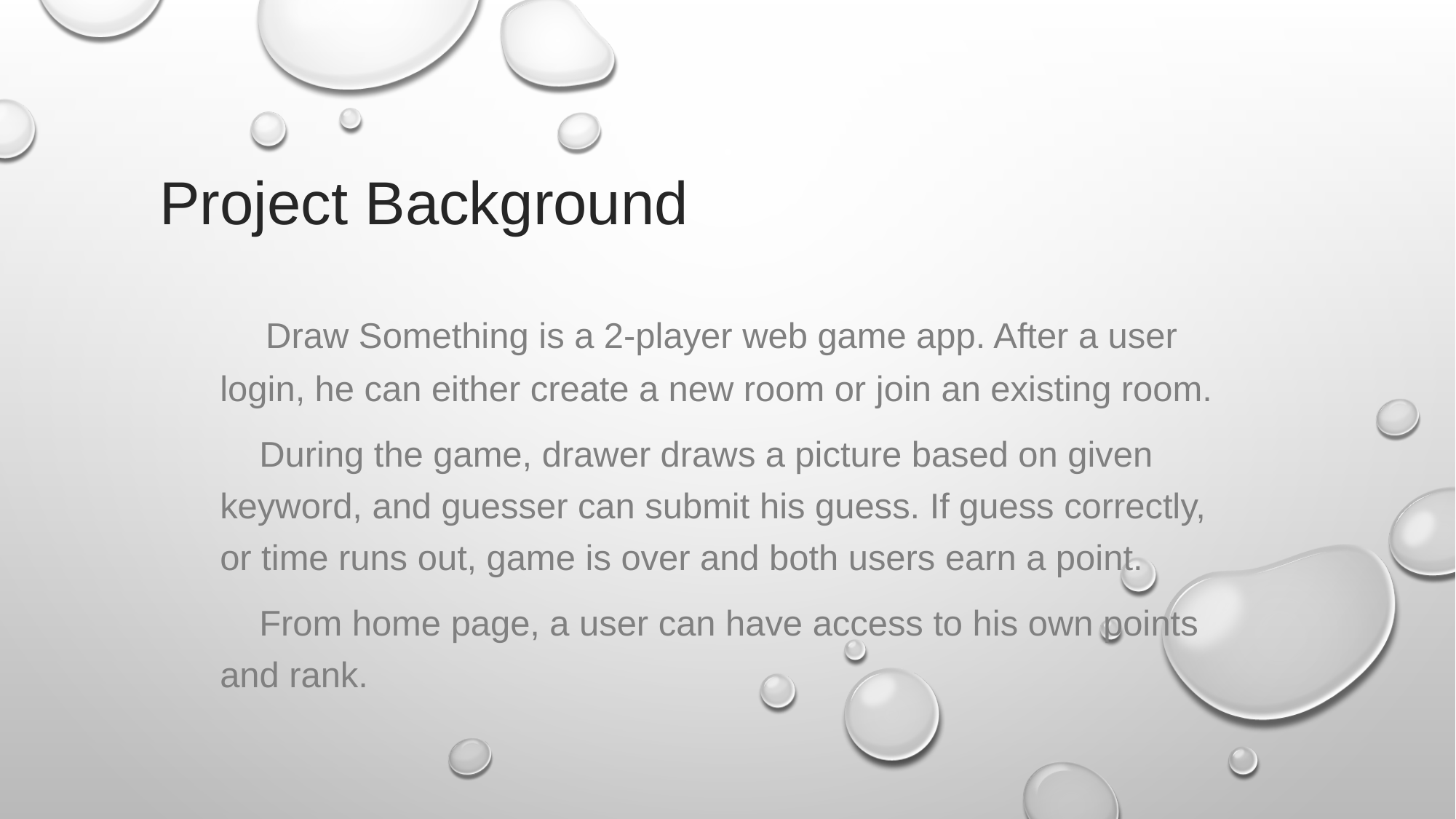

# Project Background
    Draw Something is a 2-player web game app. After a user login, he can either create a new room or join an existing room.
    During the game, drawer draws a picture based on given keyword, and guesser can submit his guess. If guess correctly, or time runs out, game is over and both users earn a point.
    From home page, a user can have access to his own points and rank.